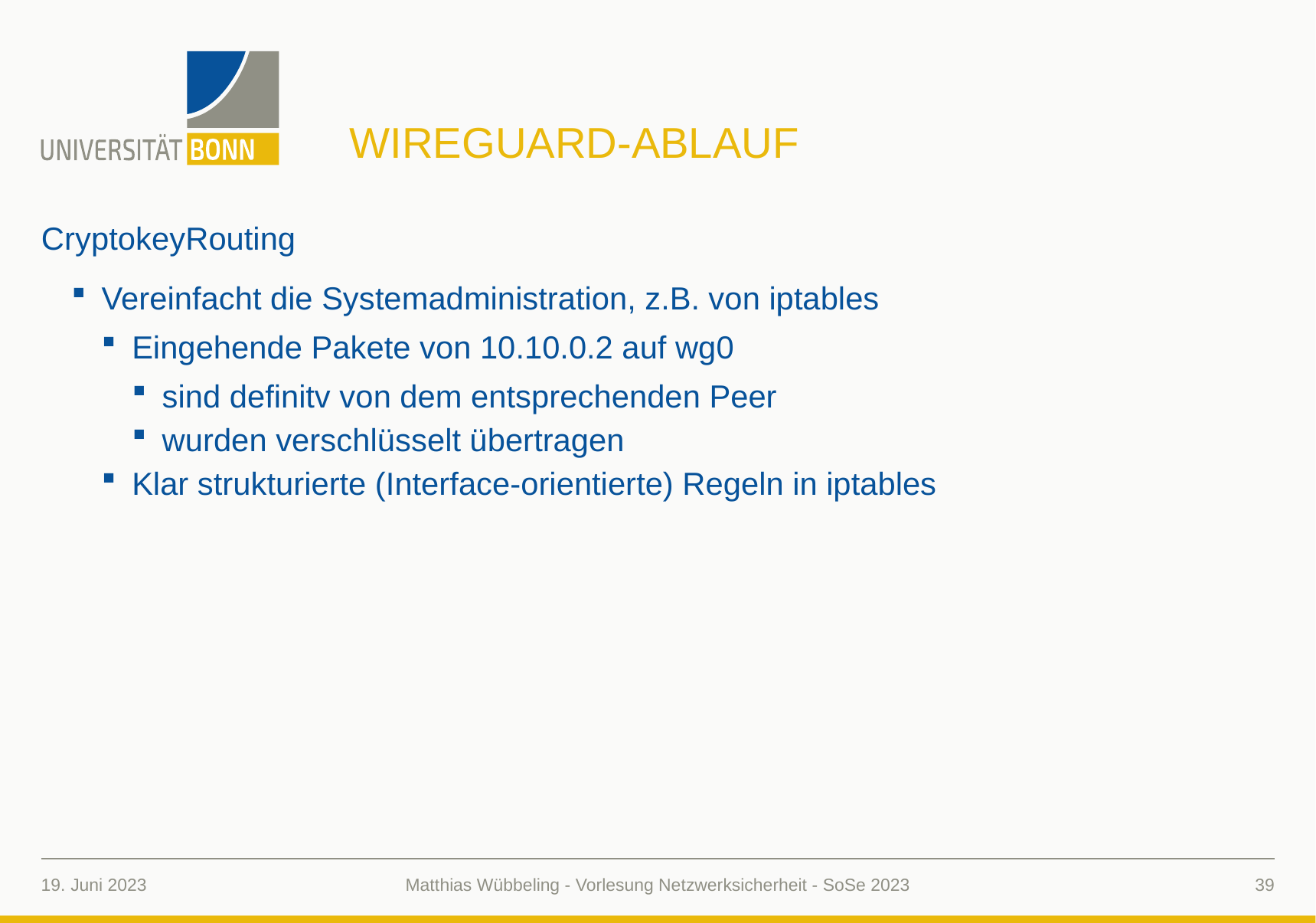

# Wireguard-Ablauf
CryptokeyRouting
Vereinfacht die Systemadministration, z.B. von iptables
Eingehende Pakete von 10.10.0.2 auf wg0
sind definitv von dem entsprechenden Peer
wurden verschlüsselt übertragen
Klar strukturierte (Interface-orientierte) Regeln in iptables

19. Juni 2023
39
Matthias Wübbeling - Vorlesung Netzwerksicherheit - SoSe 2023